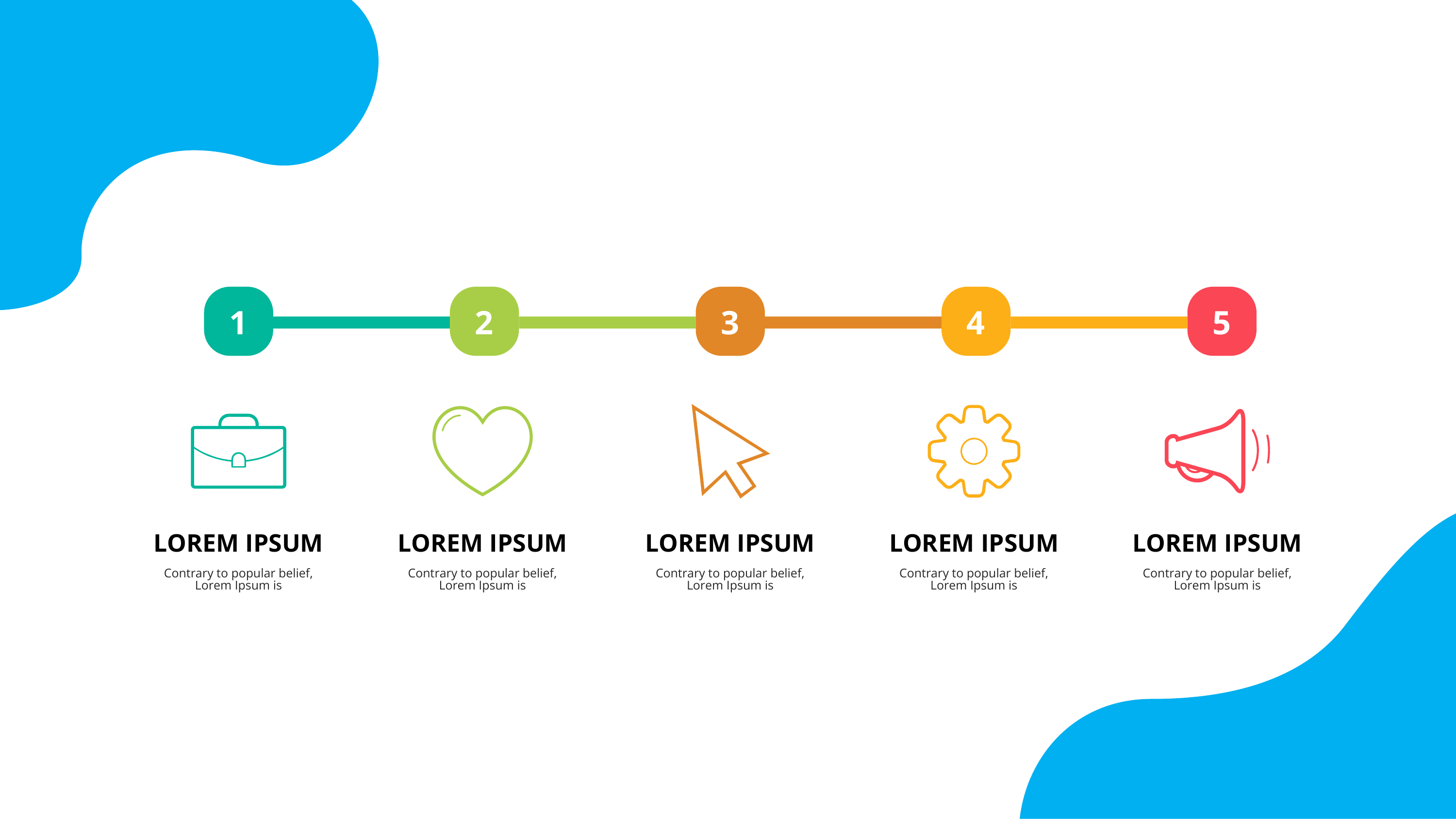

1

2

3

4

5

LOREM IPSUM
Contrary to popular belief, Lorem Ipsum is
LOREM IPSUM
Contrary to popular belief, Lorem Ipsum is
LOREM IPSUM
Contrary to popular belief, Lorem Ipsum is
LOREM IPSUM
Contrary to popular belief, Lorem Ipsum is
LOREM IPSUM
Contrary to popular belief, Lorem Ipsum is